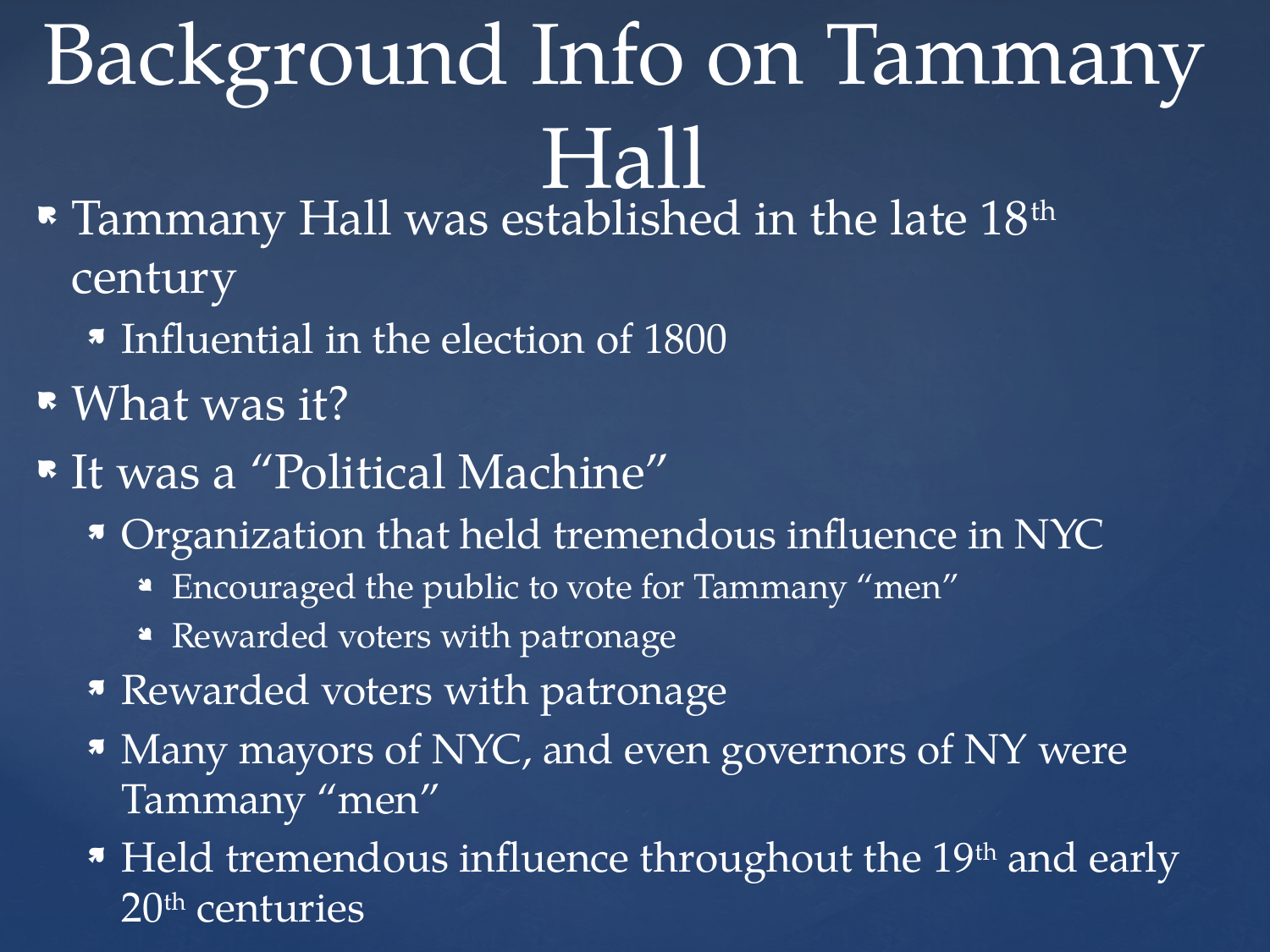

# Background Info on Tammany Hall
Tammany Hall was established in the late 18th century
Influential in the election of 1800
What was it?
It was a “Political Machine”
Organization that held tremendous influence in NYC
Encouraged the public to vote for Tammany “men”
Rewarded voters with patronage
Rewarded voters with patronage
Many mayors of NYC, and even governors of NY were Tammany “men”
Held tremendous influence throughout the 19th and early 20th centuries